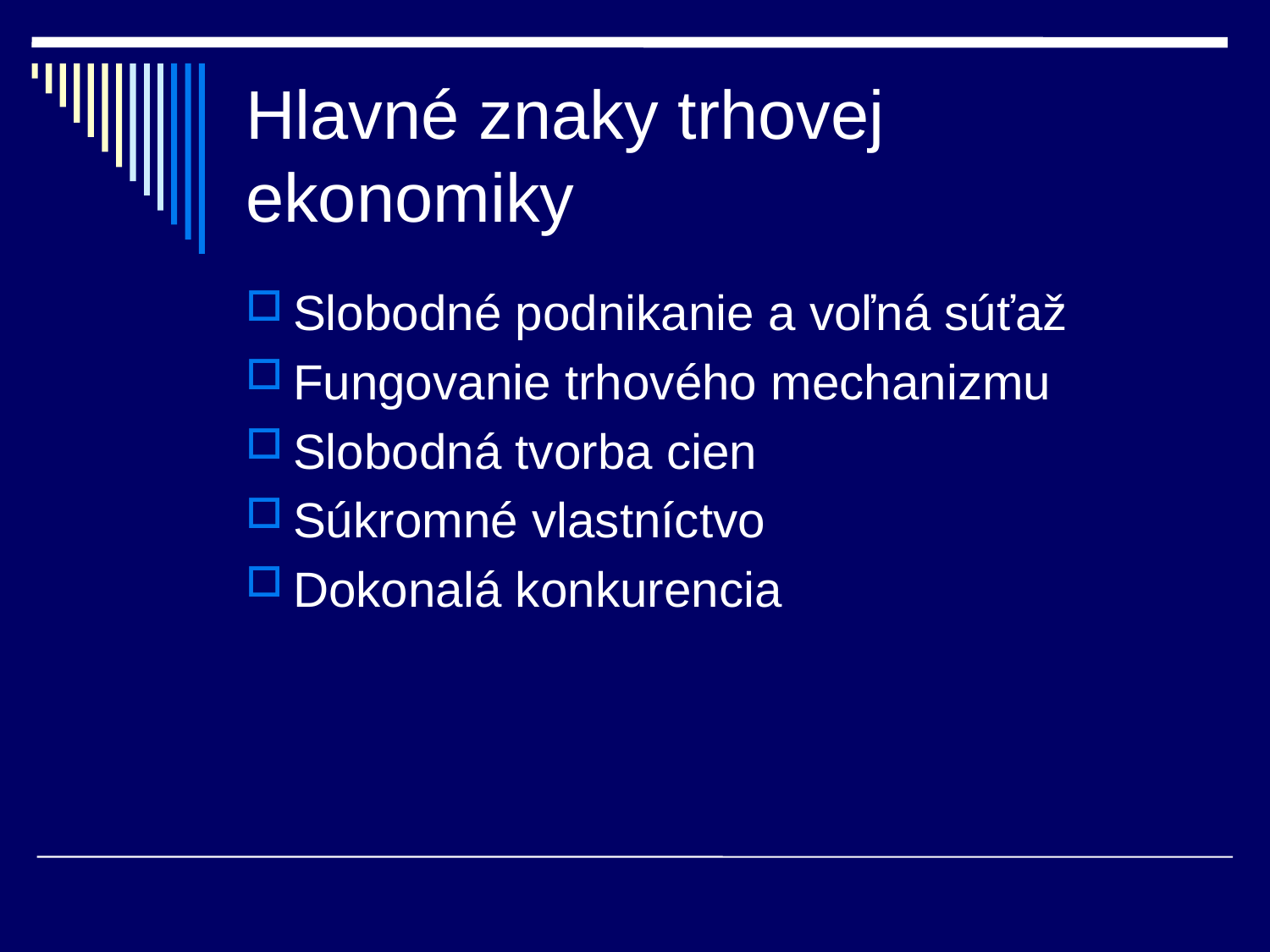

# Hlavné znaky trhovej ekonomiky
Slobodné podnikanie a voľná súťaž
Fungovanie trhového mechanizmu
Slobodná tvorba cien
Súkromné vlastníctvo
Dokonalá konkurencia